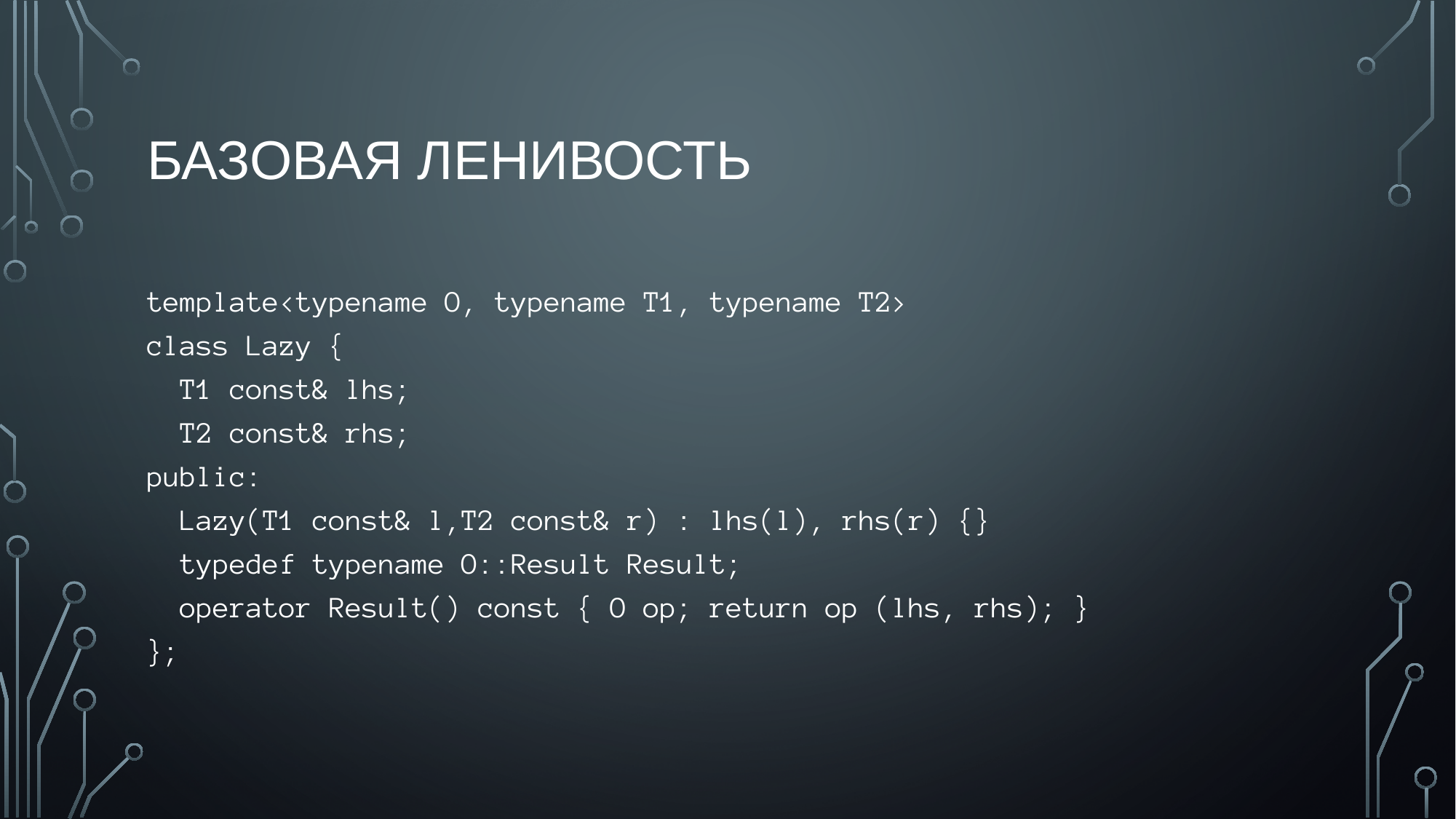

# базовая ленивость
template<typename O, typename T1, typename T2>
class Lazy {
  T1 const& lhs;
  T2 const& rhs;
public:
  Lazy(T1 const& l,T2 const& r) : lhs(l), rhs(r) {}
  typedef typename O::Result Result;
  operator Result() const { O op; return op (lhs, rhs); }
};